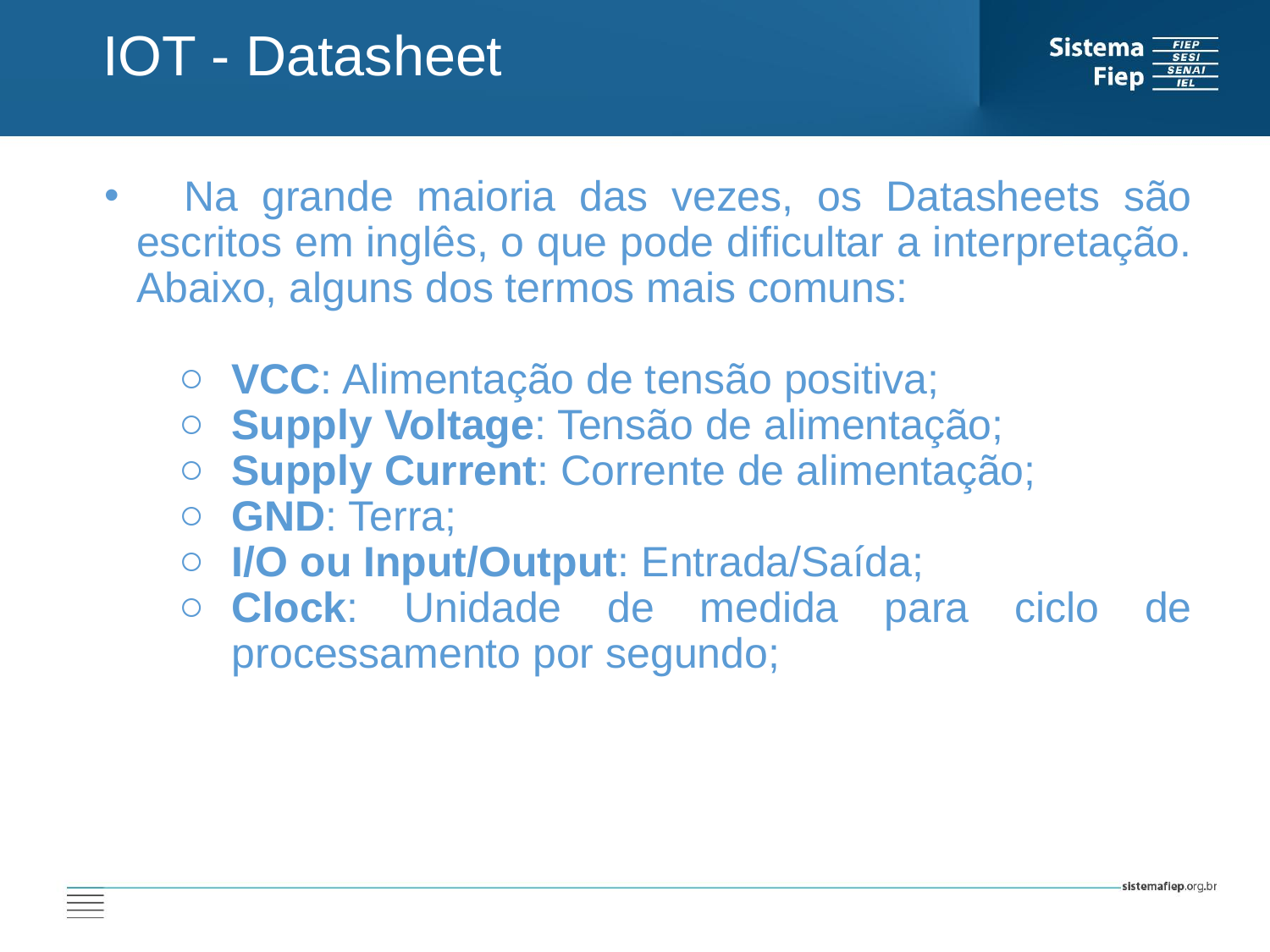

IOT - Datasheet

  Na grande maioria das vezes, os Datasheets são escritos em inglês, o que pode dificultar a interpretação. Abaixo, alguns dos termos mais comuns:

VCC: Alimentação de tensão positiva;
Supply Voltage: Tensão de alimentação;
Supply Current: Corrente de alimentação;
GND: Terra;
I/O ou Input/Output: Entrada/Saída;
Clock: Unidade de medida para ciclo de processamento por segundo;

AT